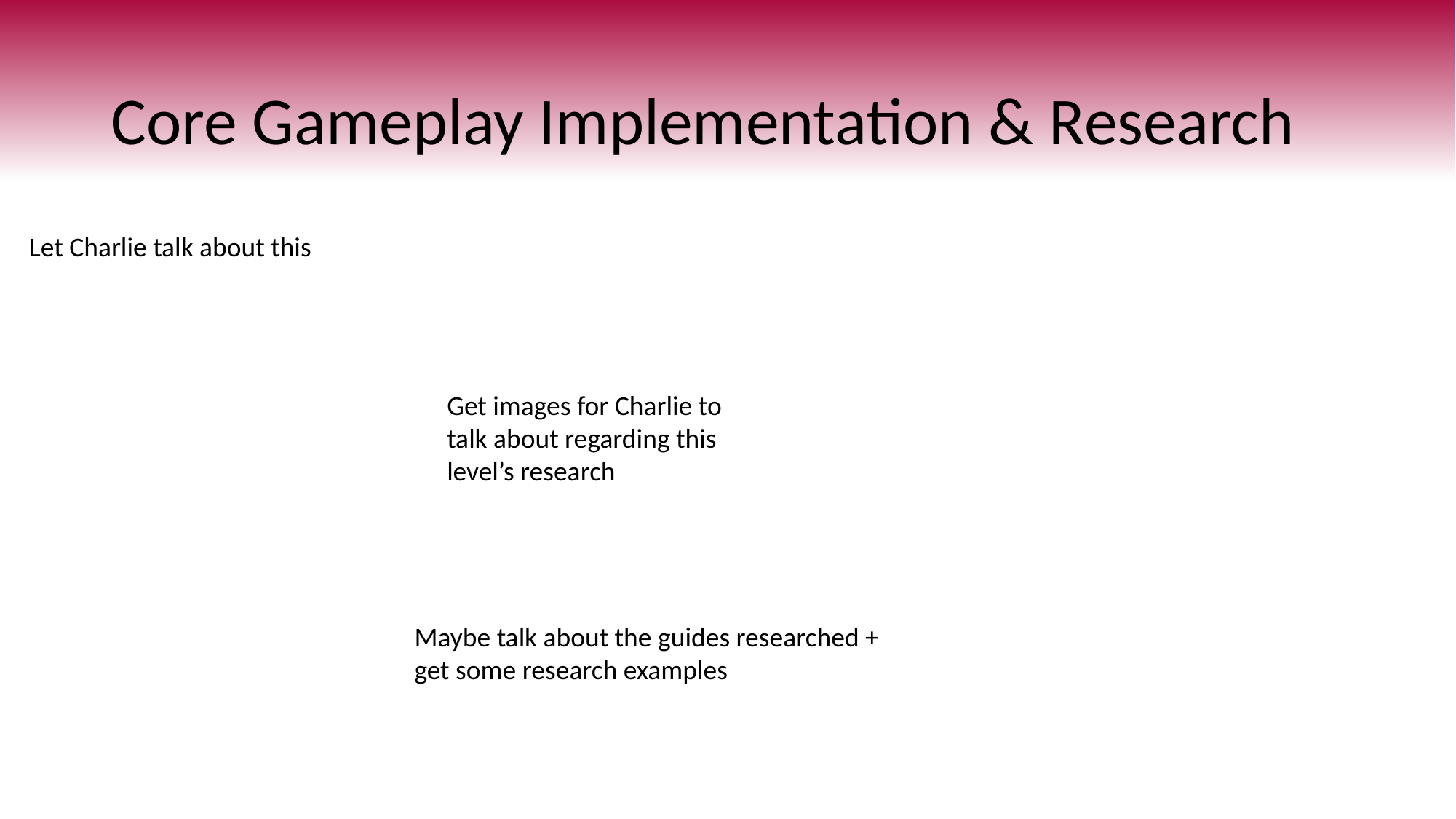

# Core Gameplay Implementation & Research
Let Charlie talk about this
Get images for Charlie to talk about regarding this level’s research
Maybe talk about the guides researched + get some research examples